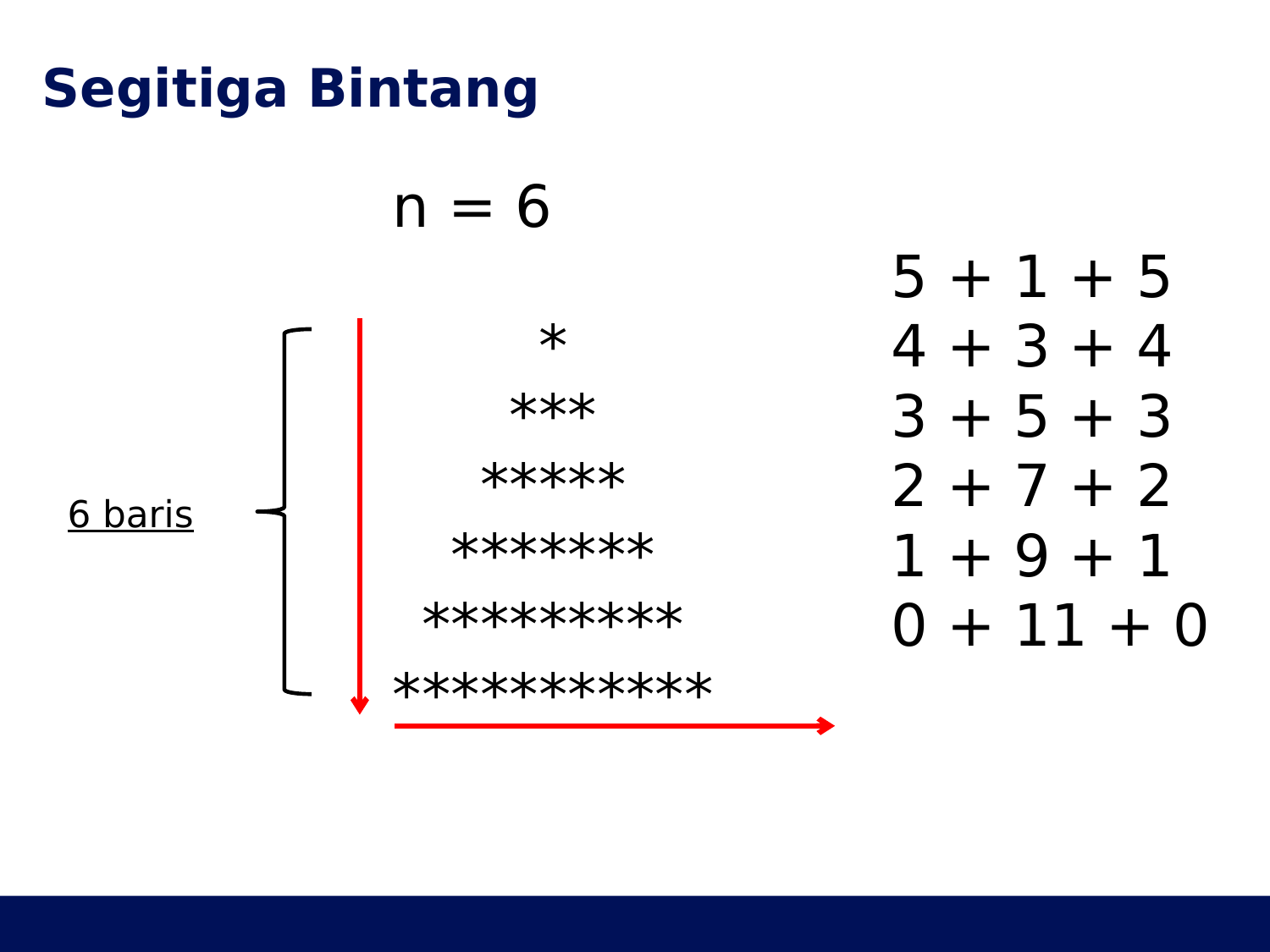

# Segitiga Bintang
n = 6

******
*******
********
*********
**********
***********
5 + 1 + 5
4 + 3 + 4
3 + 5 + 3
2 + 7 + 2
1 + 9 + 1
0 + 11 + 0

6 baris